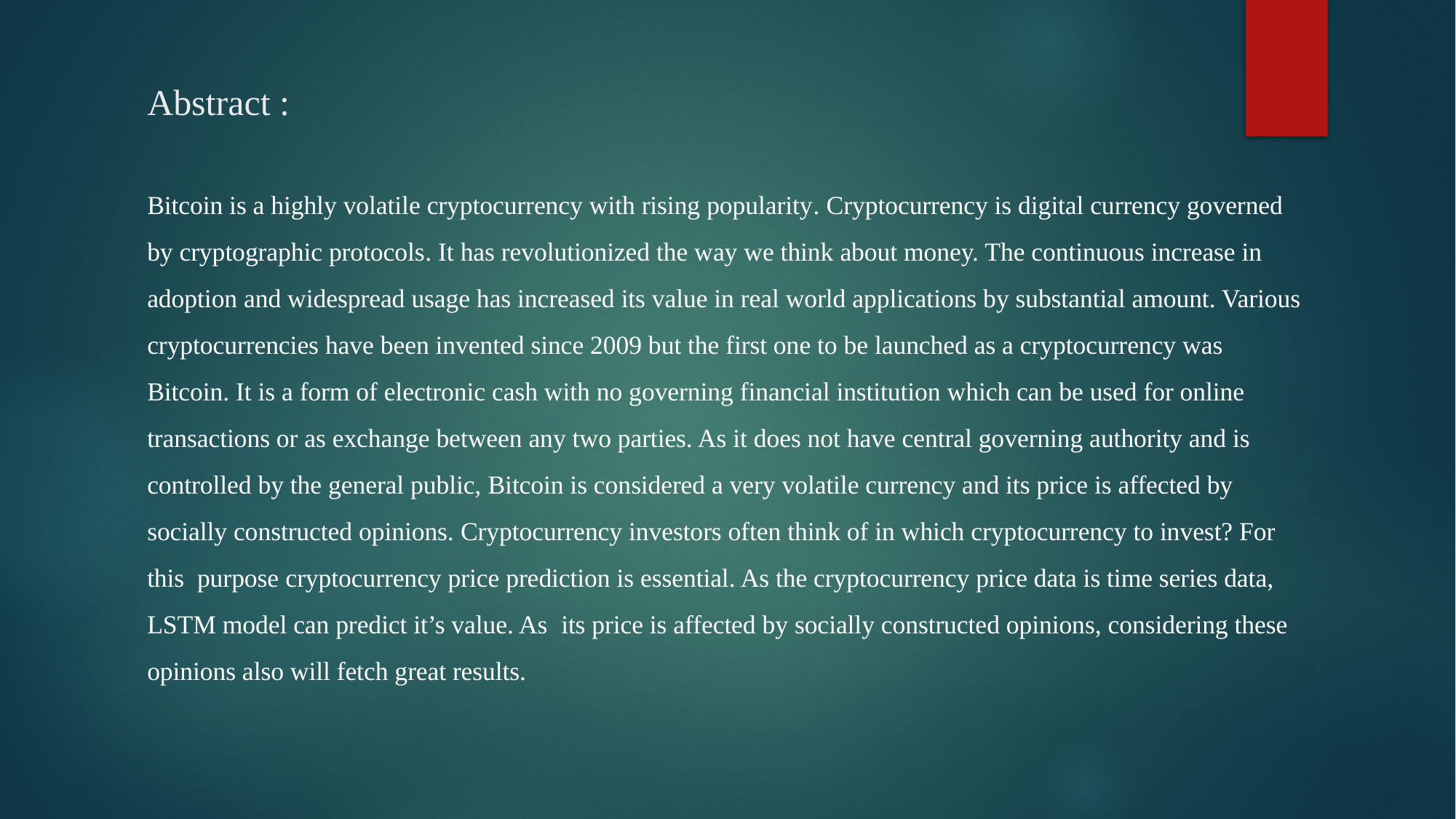

# Abstract :
Bitcoin is a highly volatile cryptocurrency with rising popularity. Cryptocurrency is digital currency governed by cryptographic protocols. It has revolutionized the way we think about money. The continuous increase in adoption and widespread usage has increased its value in real world applications by substantial amount. Various cryptocurrencies have been invented since 2009 but the first one to be launched as a cryptocurrency was Bitcoin. It is a form of electronic cash with no governing financial institution which can be used for online transactions or as exchange between any two parties. As it does not have central governing authority and is controlled by the general public, Bitcoin is considered a very volatile currency and its price is affected by socially constructed opinions. Cryptocurrency investors often think of in which cryptocurrency to invest? For this  purpose cryptocurrency price prediction is essential. As the cryptocurrency price data is time series data, LSTM model can predict it’s value. As  its price is affected by socially constructed opinions, considering these opinions also will fetch great results.